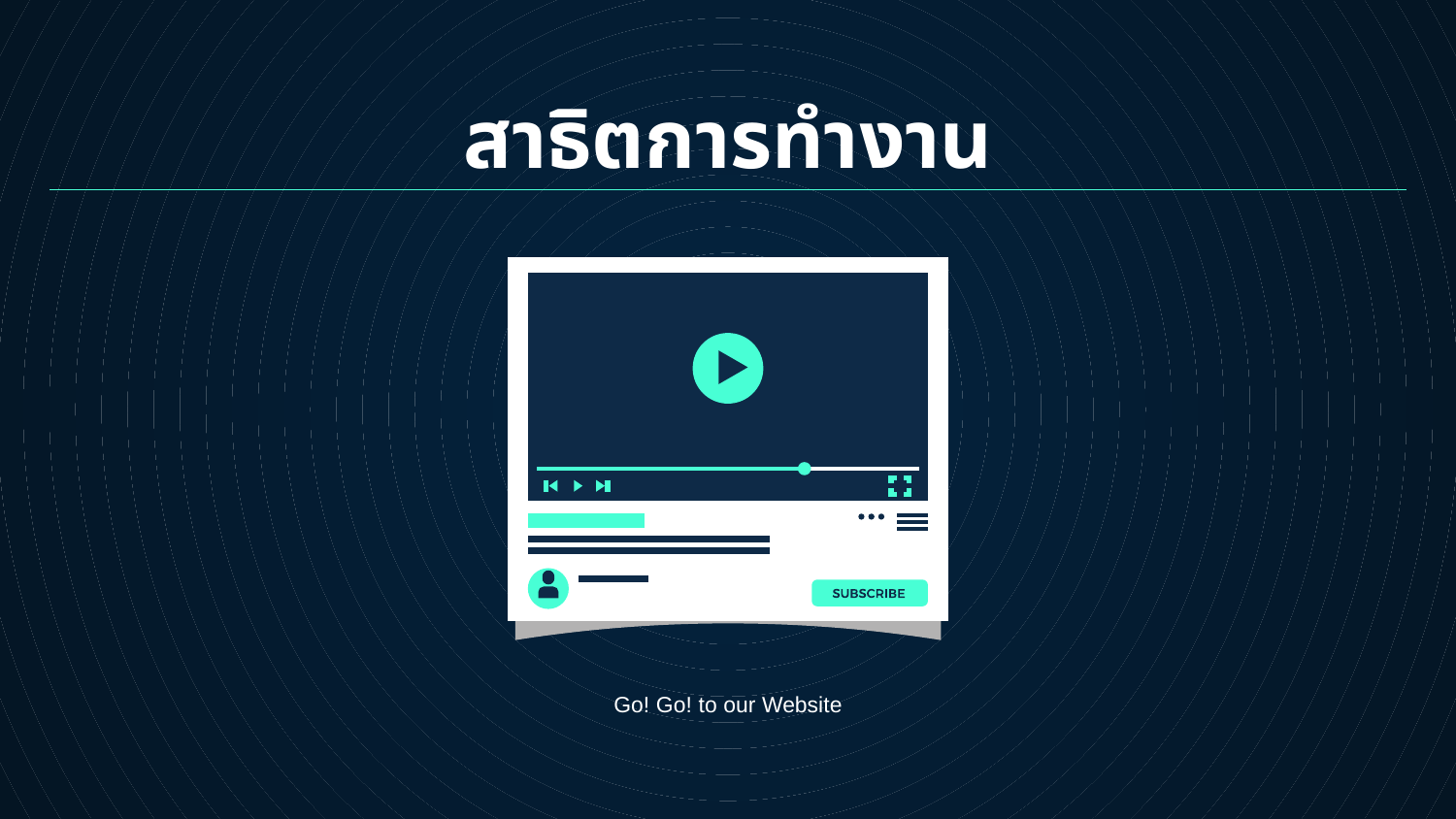

# สาธิตการทำงาน

Go! Go! to our Website